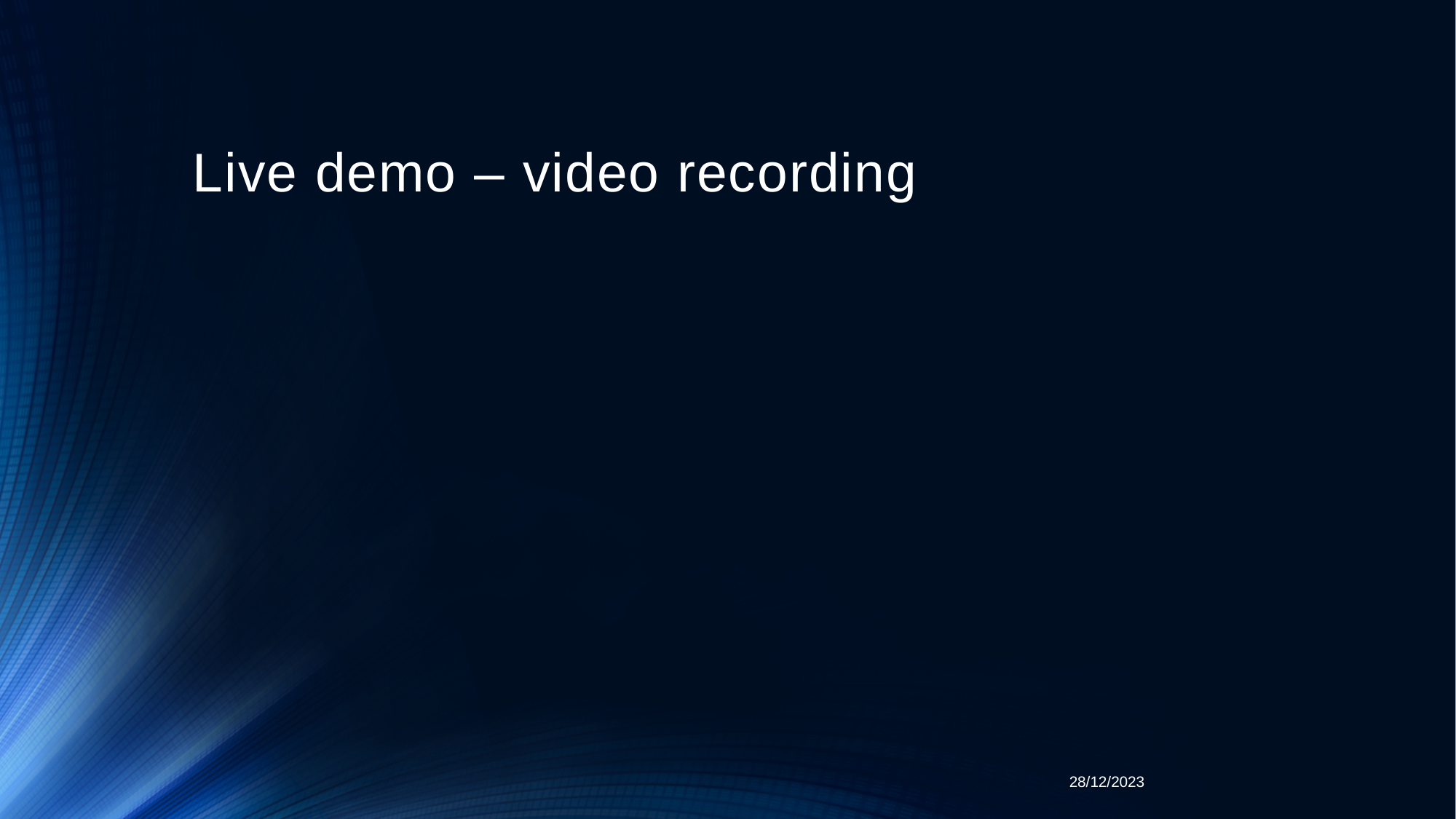

# Live demo – video recording

28/12/2023